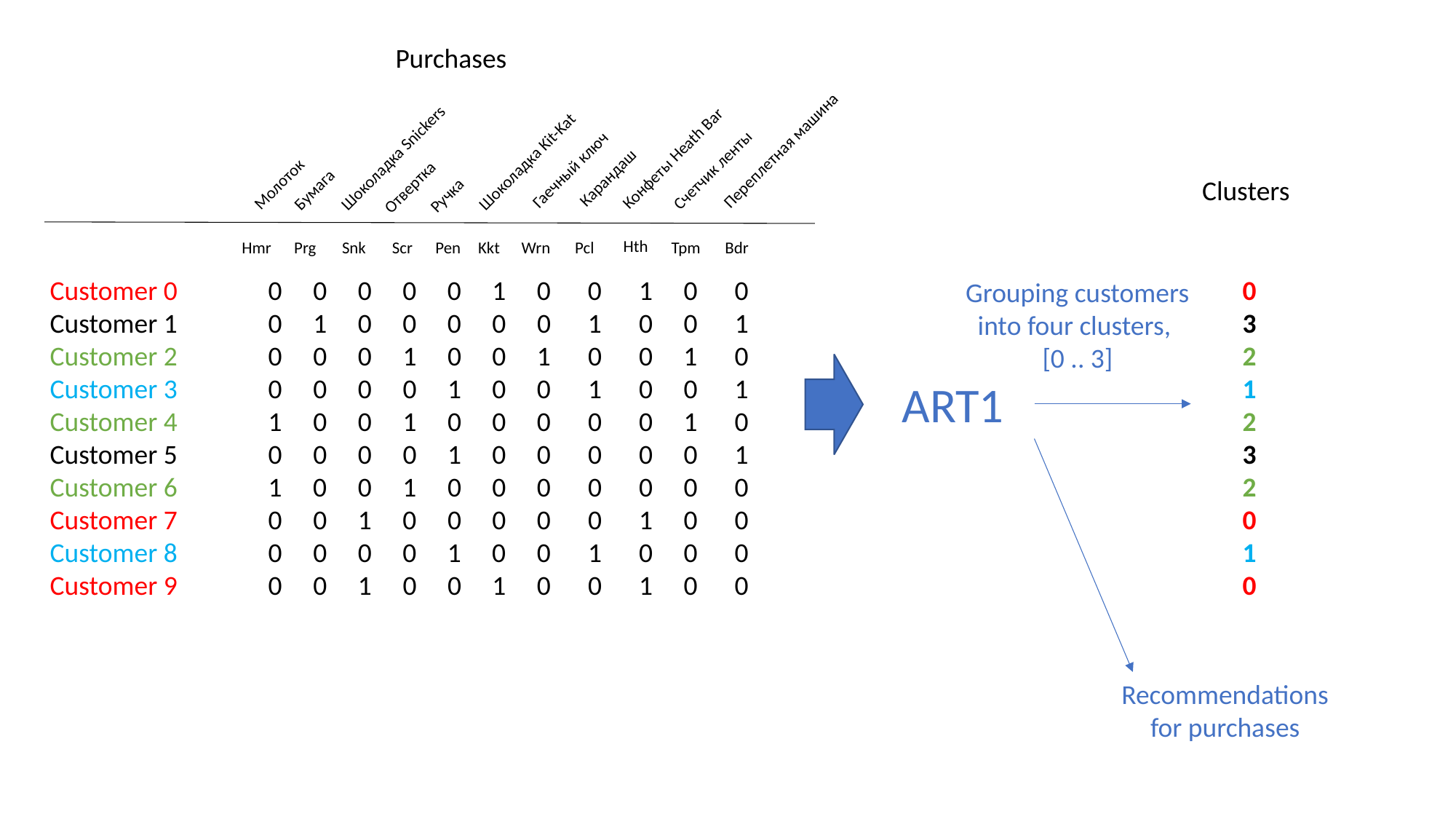

Purchases
Переплетная машина
Шоколадка Snickers
Конфеты Heath Bar
Шоколадка Kit-Kat
Гаечный ключ
Счетчик ленты
Карандаш
Clusters
Молоток
Отвертка
Бумага
Ручка
Hth
Hmr
Prg
Snk
Scr
Pen
Kkt
Wrn
Pcl
Tpm
Bdr
Customer 0	0     0     0     0     0     1     0      0      1     0      0
Customer 1	0     1     0     0     0     0     0      1      0     0      1
Customer 2	0     0     0     1     0     0     1      0      0     1      0
Customer 3	0     0     0     0     1     0     0      1      0     0      1
Customer 4	1     0     0     1     0     0     0      0      0     1      0
Customer 5 	0     0     0     0     1     0     0      0      0     0      1
Customer 6	1     0     0     1     0     0     0      0      0     0      0
Customer 7	0     0     1     0     0     0     0      0      1     0      0
Customer 8	0     0     0     0     1     0     0      1      0     0      0
Customer 9	0     0     1     0     0     1     0      0      1     0      0
0
3
2
1
2
3
2
0
1
0
Grouping customers into four clusters,
[0 .. 3]

ART1
Recommendations for purchases